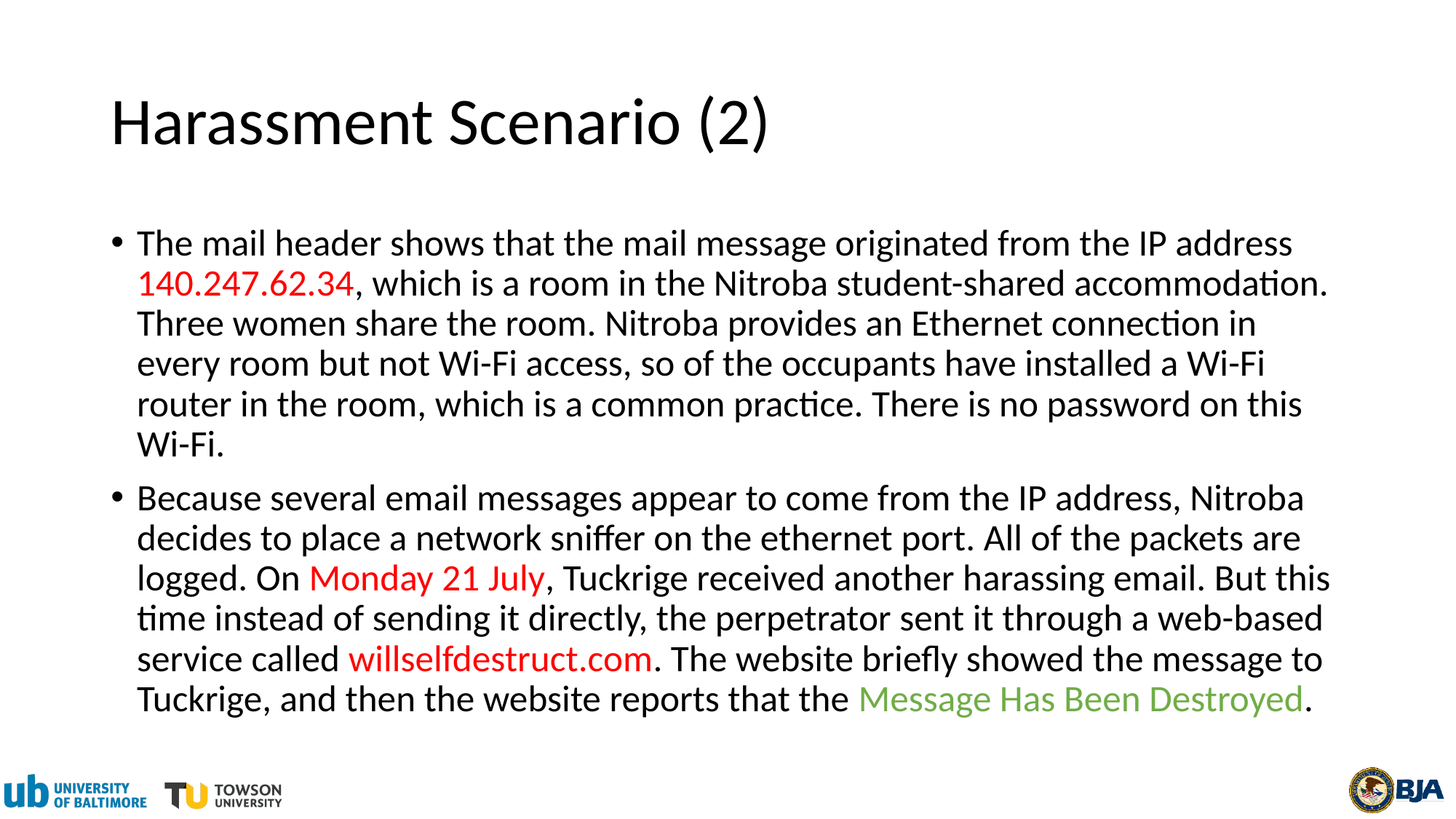

# Harassment Scenario (2)
The mail header shows that the mail message originated from the IP address 140.247.62.34, which is a room in the Nitroba student-shared accommodation. Three women share the room. Nitroba provides an Ethernet connection in every room but not Wi-Fi access, so of the occupants have installed a Wi-Fi router in the room, which is a common practice. There is no password on this Wi-Fi.
Because several email messages appear to come from the IP address, Nitroba decides to place a network sniffer on the ethernet port. All of the packets are logged. On Monday 21 July, Tuckrige received another harassing email. But this time instead of sending it directly, the perpetrator sent it through a web-based service called willselfdestruct.com. The website briefly showed the message to Tuckrige, and then the website reports that the Message Has Been Destroyed.